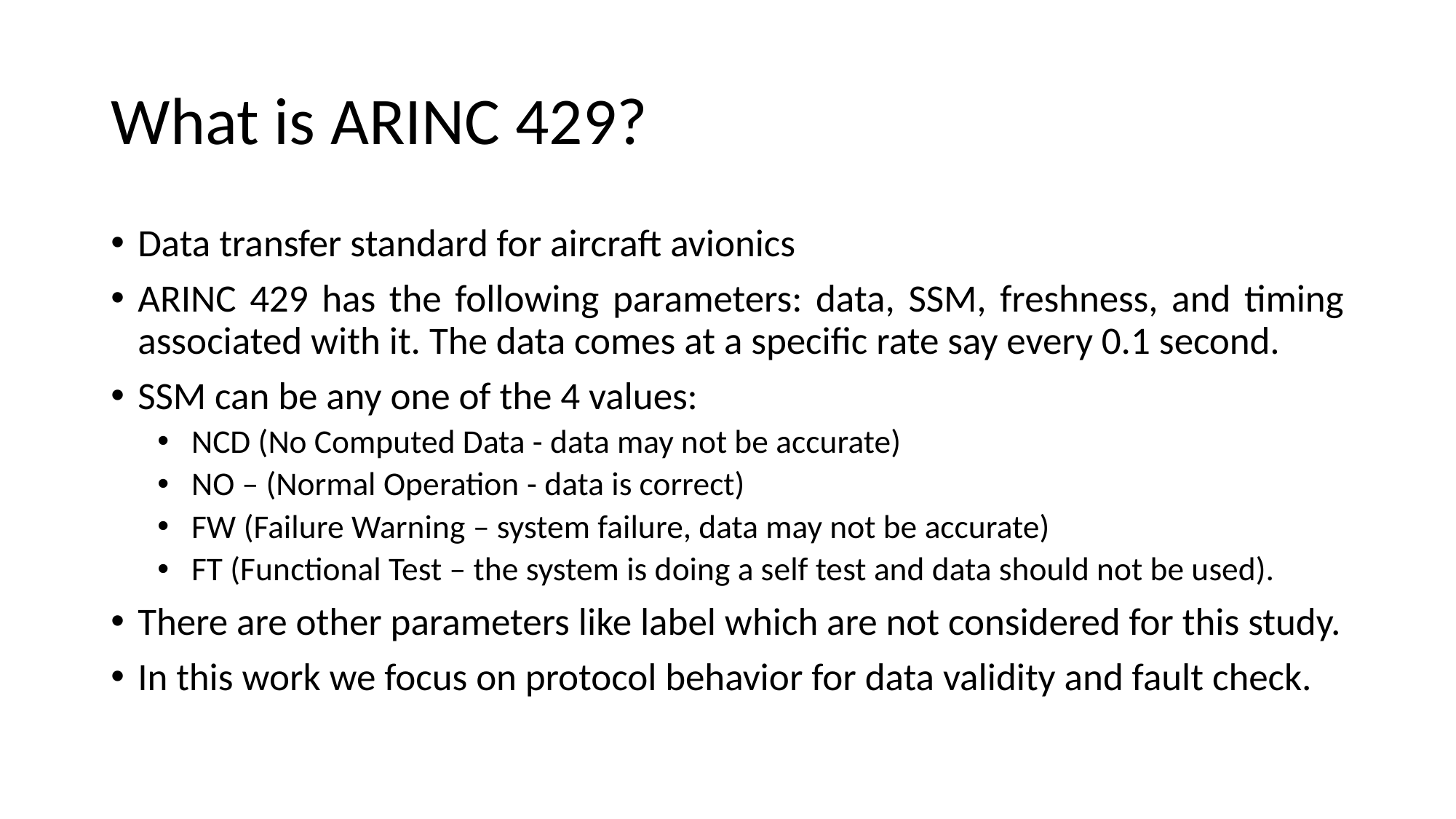

# What is ARINC 429?
Data transfer standard for aircraft avionics
ARINC 429 has the following parameters: data, SSM, freshness, and timing associated with it. The data comes at a specific rate say every 0.1 second.
SSM can be any one of the 4 values:
NCD (No Computed Data - data may not be accurate)
NO – (Normal Operation - data is correct)
FW (Failure Warning – system failure, data may not be accurate)
FT (Functional Test – the system is doing a self test and data should not be used).
There are other parameters like label which are not considered for this study.
In this work we focus on protocol behavior for data validity and fault check.